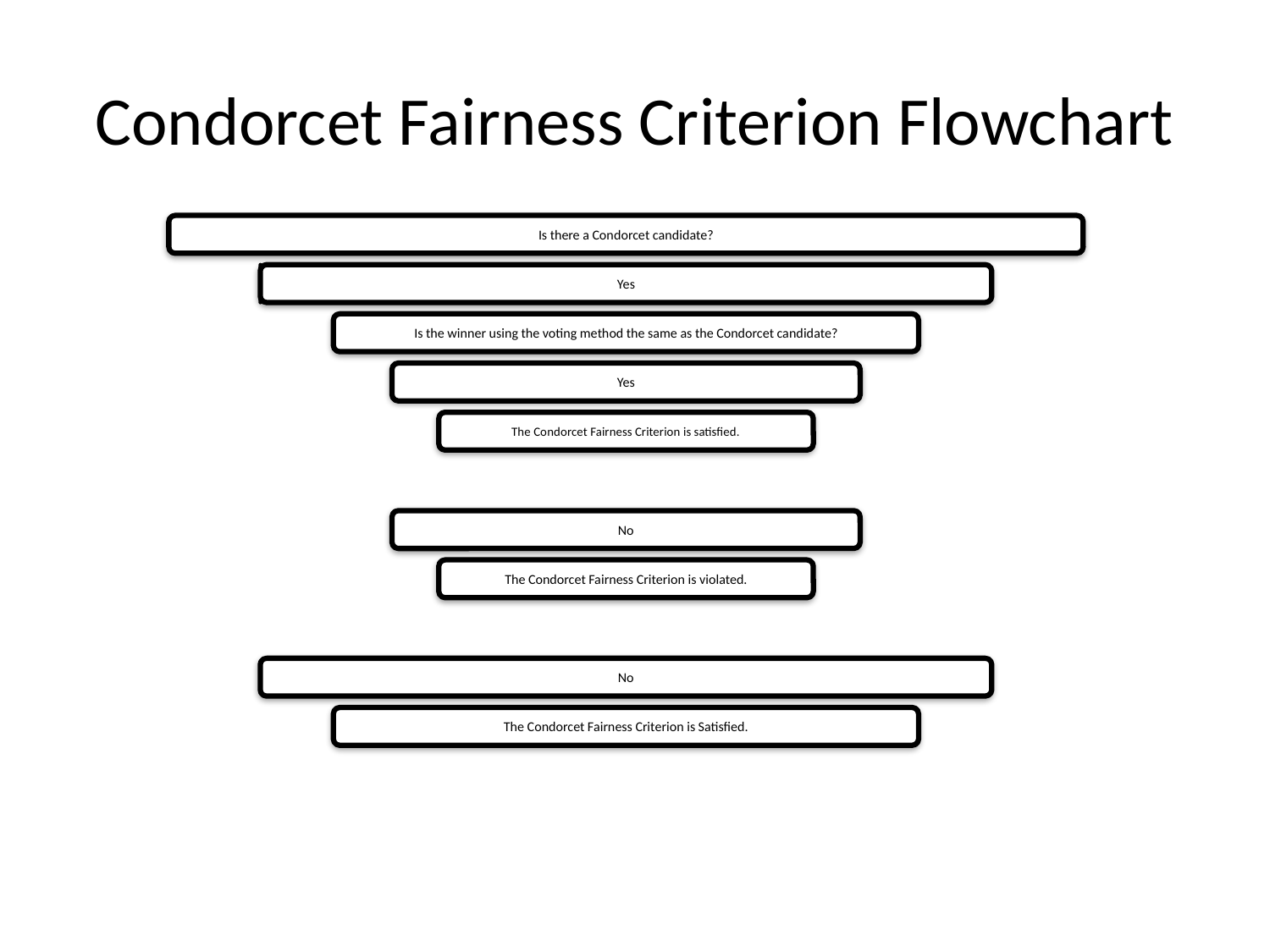

# Condorcet Fairness Criterion Flowchart
Is there a Condorcet candidate?
Yes
No
The Condorcet Fairness Criterion is Satisfied.
Is the winner using the voting method the same as the Condorcet candidate?
Yes
The Condorcet Fairness Criterion is satisfied.
No
The Condorcet Fairness Criterion is violated.